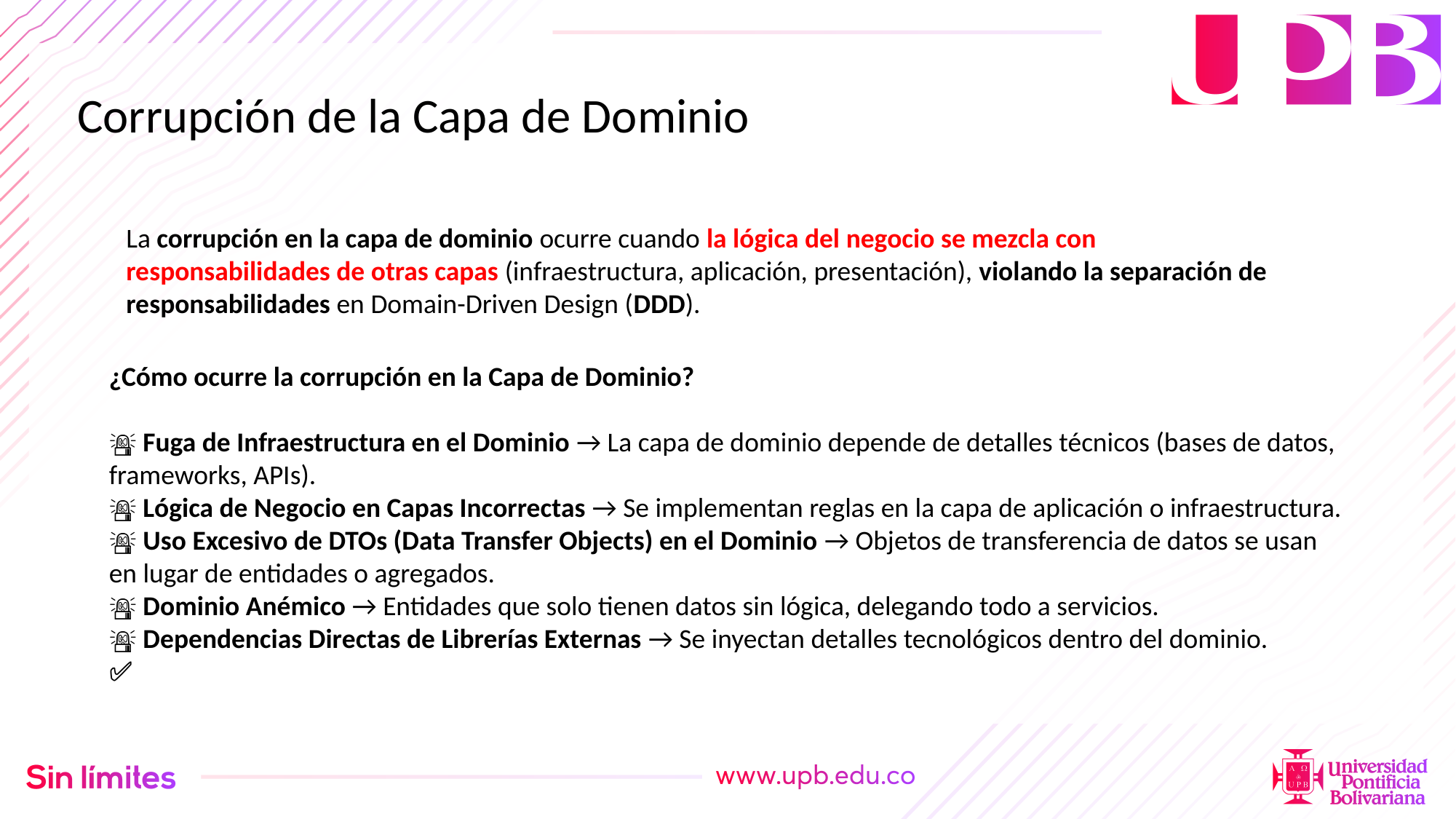

Corrupción de la Capa de Dominio
La corrupción en la capa de dominio ocurre cuando la lógica del negocio se mezcla con responsabilidades de otras capas (infraestructura, aplicación, presentación), violando la separación de responsabilidades en Domain-Driven Design (DDD).
¿Cómo ocurre la corrupción en la Capa de Dominio?

🚨 Fuga de Infraestructura en el Dominio → La capa de dominio depende de detalles técnicos (bases de datos, frameworks, APIs).
🚨 Lógica de Negocio en Capas Incorrectas → Se implementan reglas en la capa de aplicación o infraestructura.
🚨 Uso Excesivo de DTOs (Data Transfer Objects) en el Dominio → Objetos de transferencia de datos se usan en lugar de entidades o agregados.
🚨 Dominio Anémico → Entidades que solo tienen datos sin lógica, delegando todo a servicios.
🚨 Dependencias Directas de Librerías Externas → Se inyectan detalles tecnológicos dentro del dominio.
✅